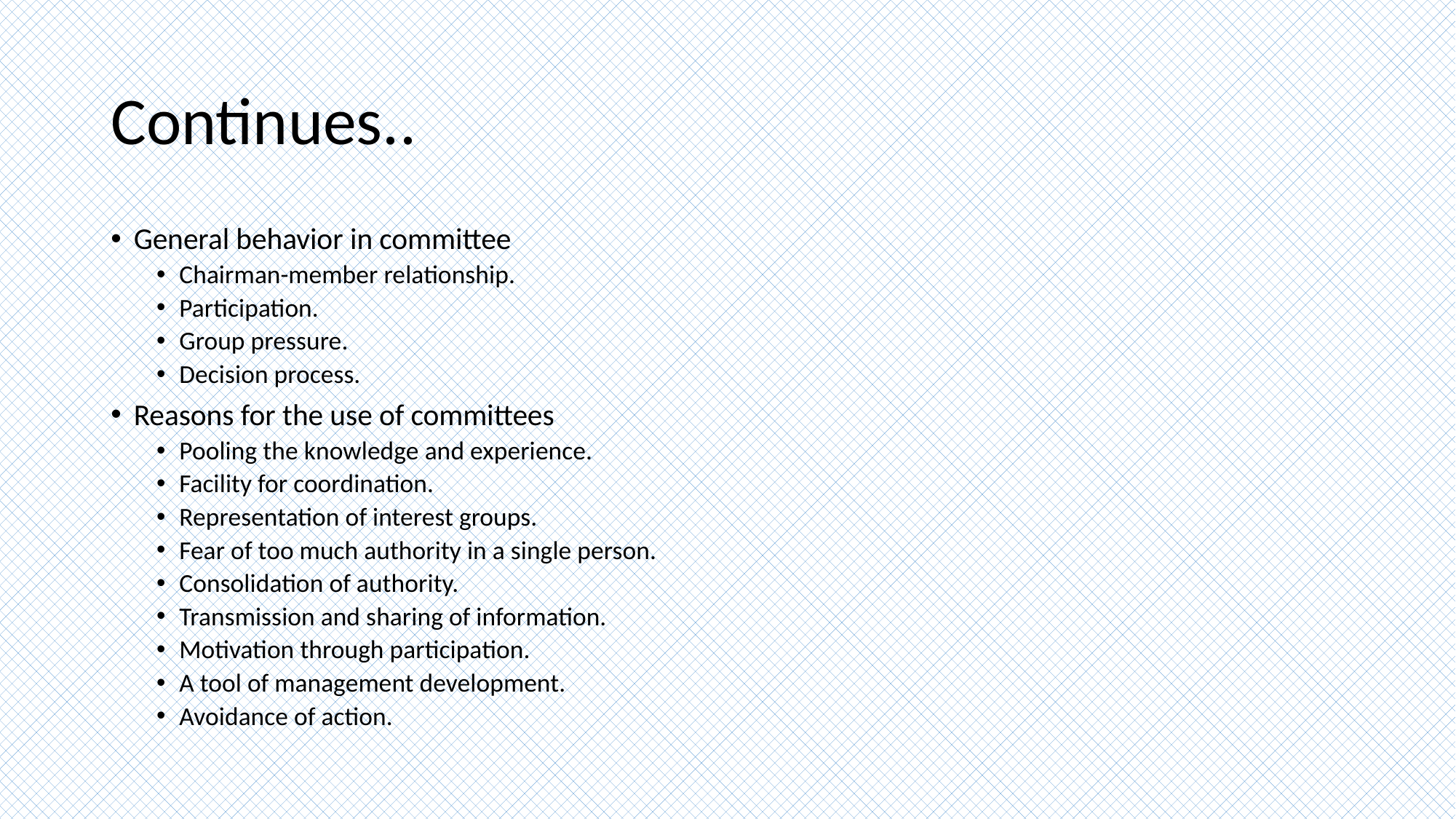

# Continues..
General behavior in committee
Chairman-member relationship.
Participation.
Group pressure.
Decision process.
Reasons for the use of committees
Pooling the knowledge and experience.
Facility for coordination.
Representation of interest groups.
Fear of too much authority in a single person.
Consolidation of authority.
Transmission and sharing of information.
Motivation through participation.
A tool of management development.
Avoidance of action.